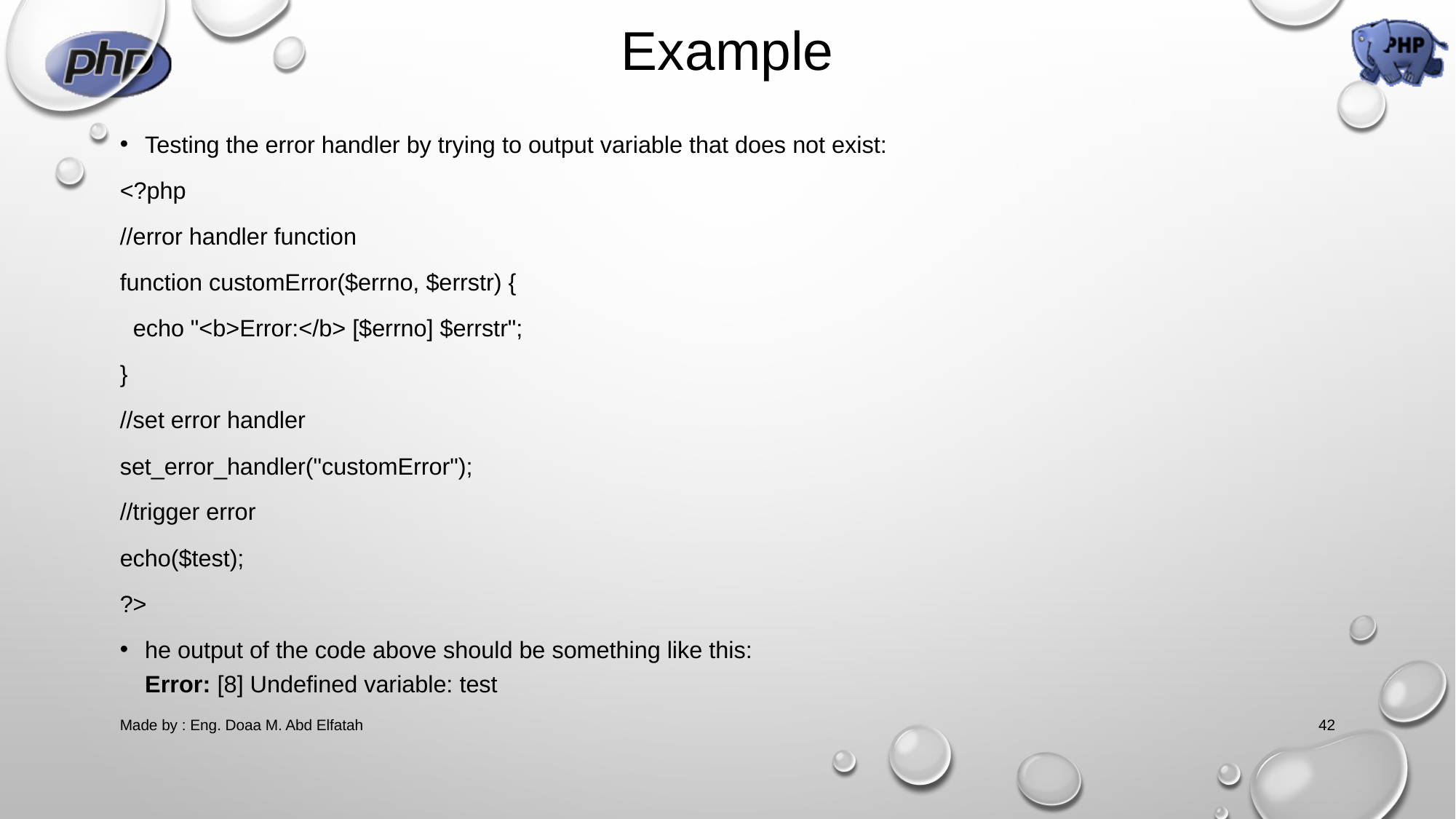

# Example
Testing the error handler by trying to output variable that does not exist:
<?php
//error handler function
function customError($errno, $errstr) {
  echo "<b>Error:</b> [$errno] $errstr";
}
//set error handler
set_error_handler("customError");
//trigger error
echo($test);
?>
he output of the code above should be something like this:
Error: [8] Undefined variable: test

Made by : Eng. Doaa M. Abd Elfatah
42